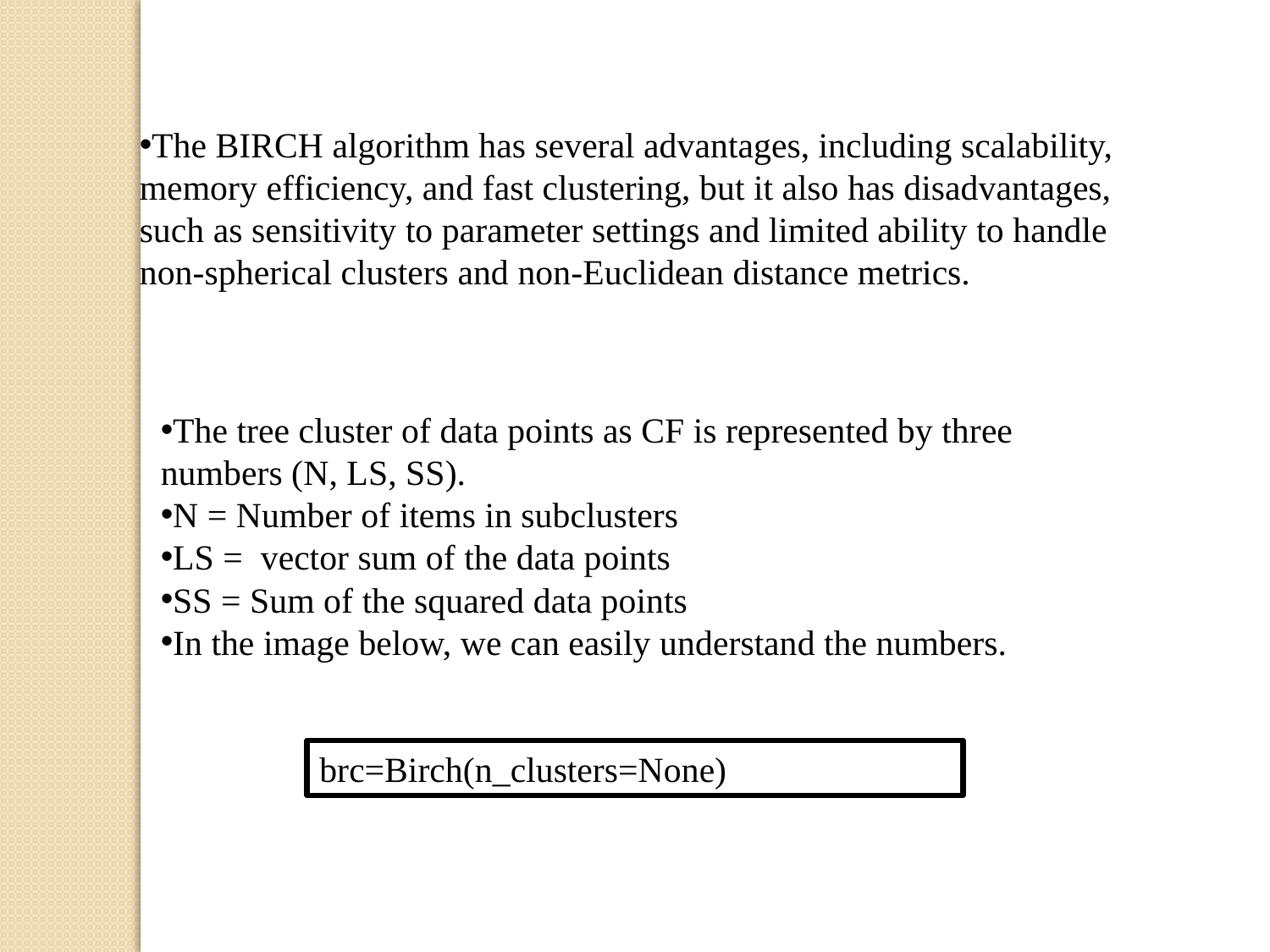

The BIRCH algorithm has several advantages, including scalability, memory efficiency, and fast clustering, but it also has disadvantages, such as sensitivity to parameter settings and limited ability to handle non-spherical clusters and non-Euclidean distance metrics.
The tree cluster of data points as CF is represented by three numbers (N, LS, SS).
N = Number of items in subclusters
LS =  vector sum of the data points
SS = Sum of the squared data points
In the image below, we can easily understand the numbers.
brc=Birch(n_clusters=None)